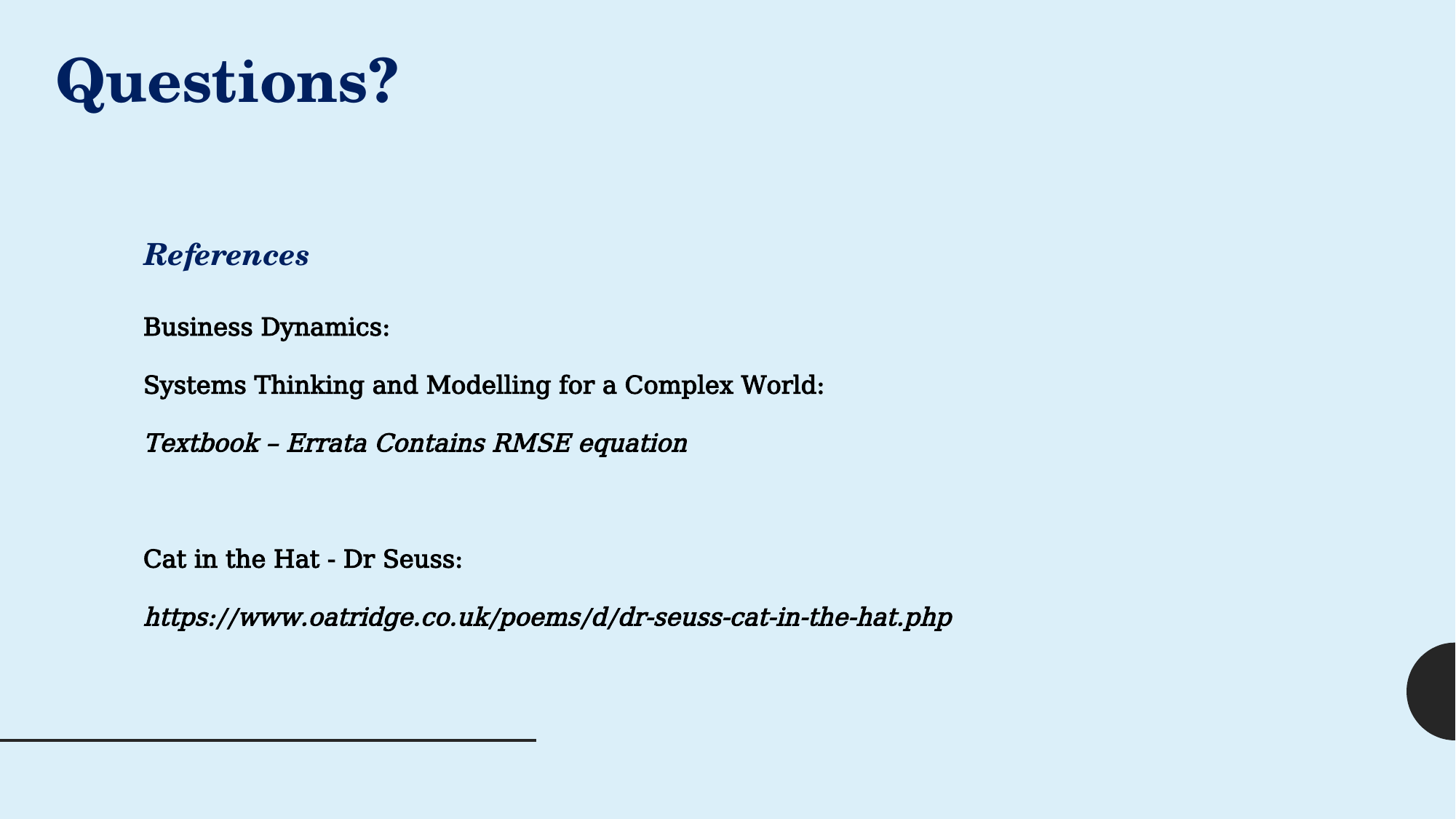

Questions?
References
Business Dynamics:
Systems Thinking and Modelling for a Complex World:
Textbook – Errata Contains RMSE equation

Cat in the Hat - Dr Seuss:
https://www.oatridge.co.uk/poems/d/dr-seuss-cat-in-the-hat.php